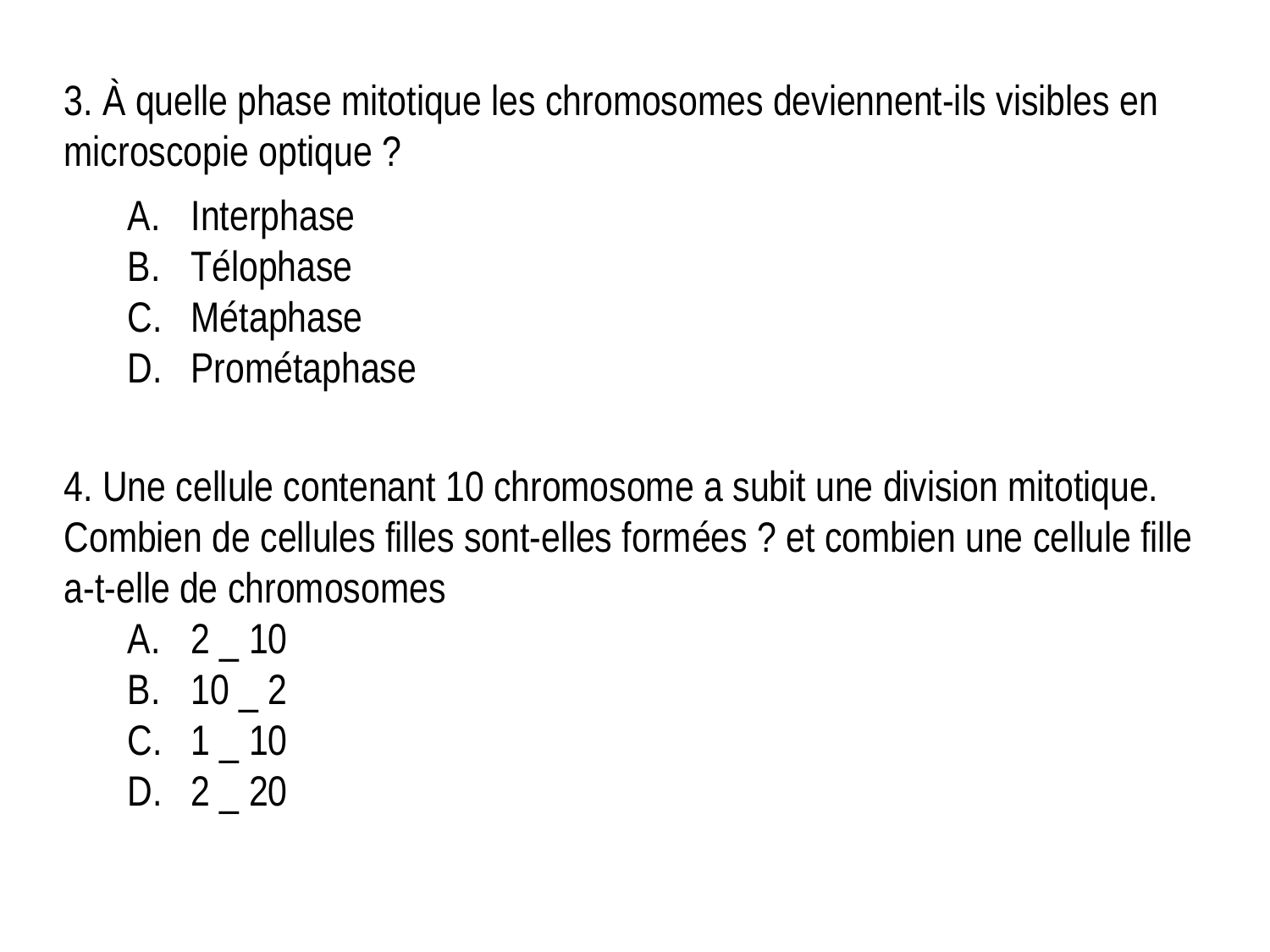

3. À quelle phase mitotique les chromosomes deviennent-ils visibles en microscopie optique ?
Interphase
Télophase
Métaphase
Prométaphase
4. Une cellule contenant 10 chromosome a subit une division mitotique. Combien de cellules filles sont-elles formées ? et combien une cellule fille a-t-elle de chromosomes
2 _ 10
10 _ 2
1 _ 10
2 _ 20